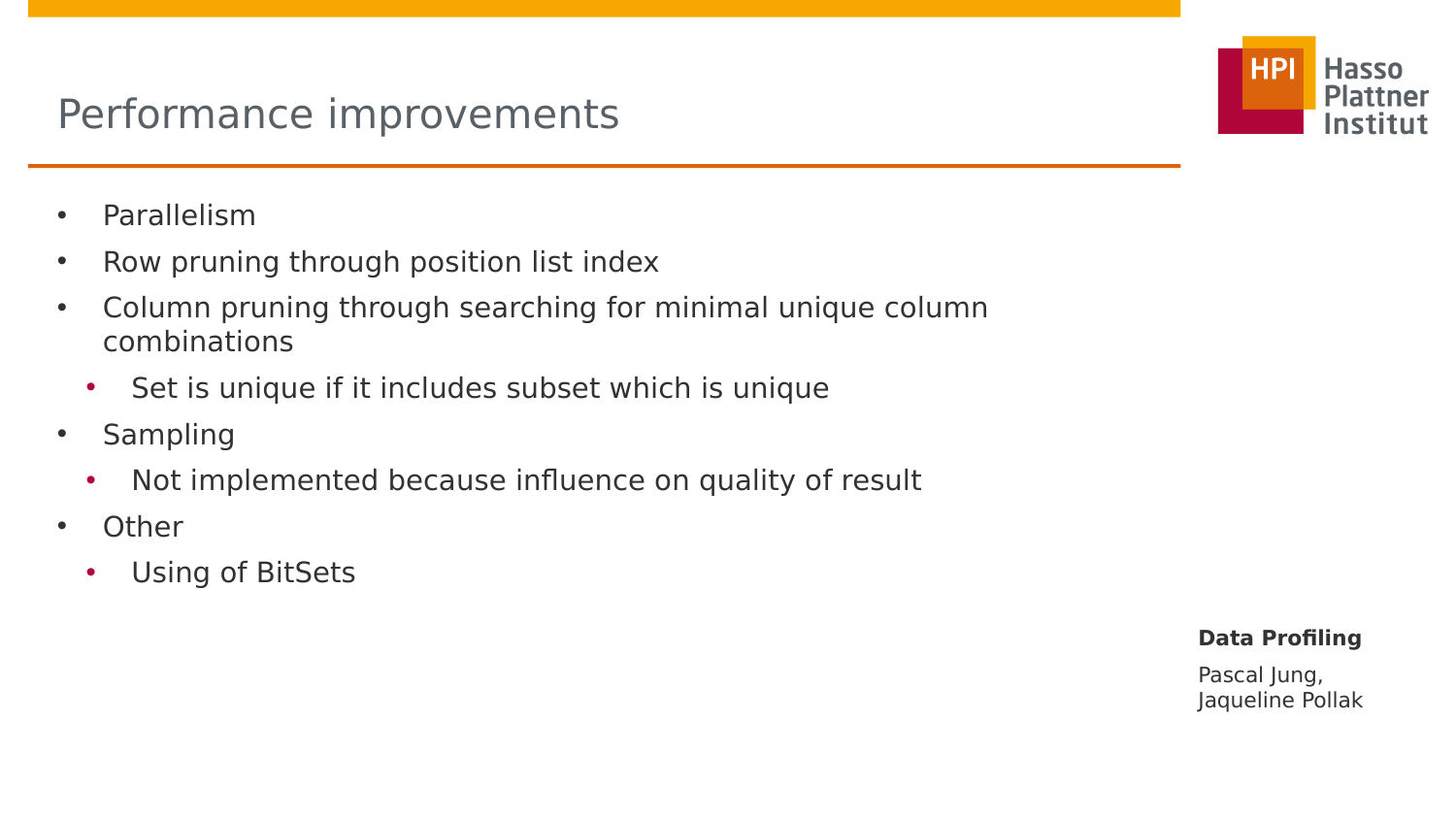

# Performance improvements
Parallelism
Row pruning through position list index
Column pruning through searching for minimal unique column combinations
Set is unique if it includes subset which is unique
Sampling
Not implemented because influence on quality of result
Other
Using of BitSets
Data Profiling
Pascal Jung,
Jaqueline Pollak